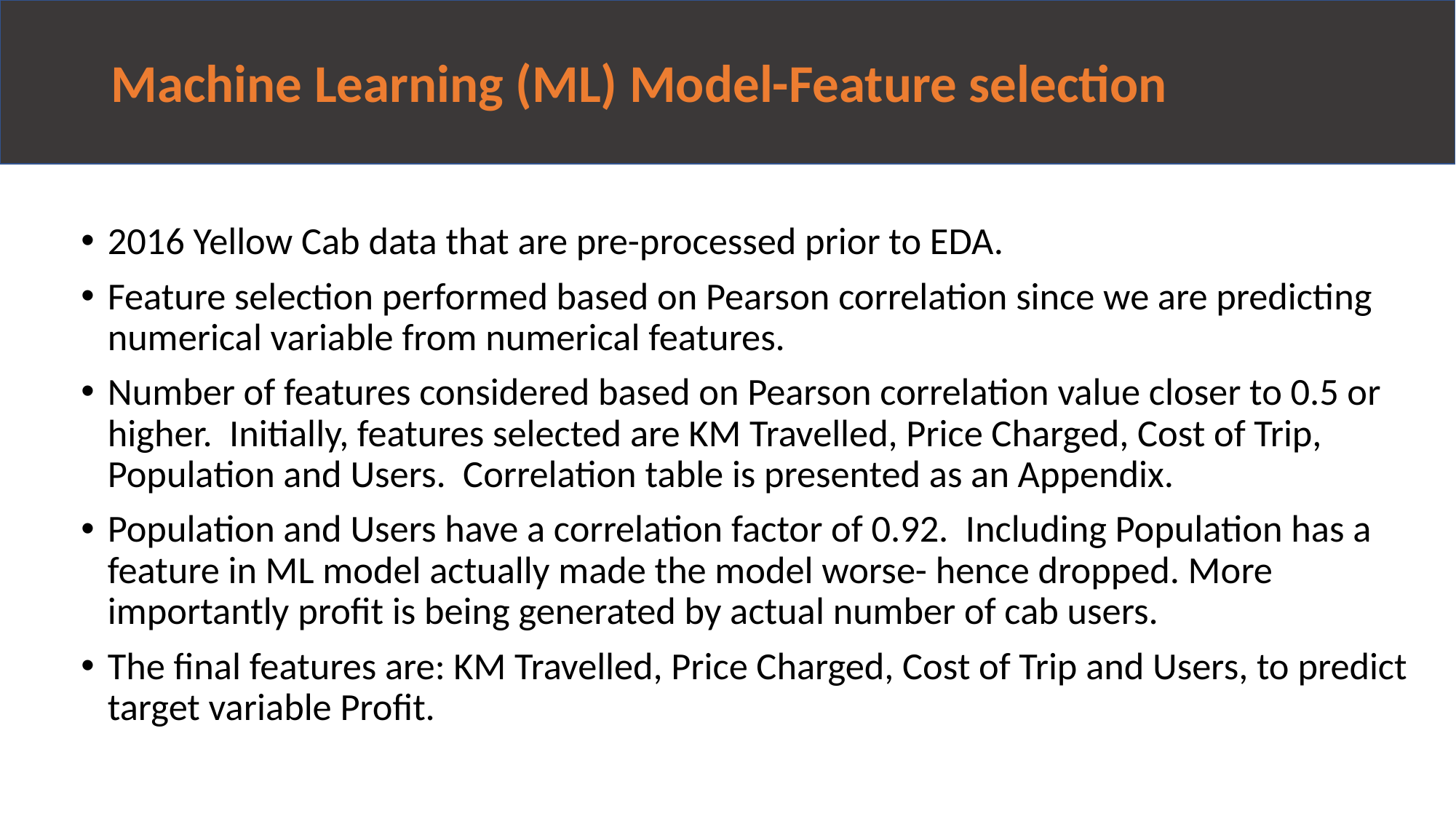

# Machine Learning (ML) Model-Feature selection
2016 Yellow Cab data that are pre-processed prior to EDA.
Feature selection performed based on Pearson correlation since we are predicting numerical variable from numerical features.
Number of features considered based on Pearson correlation value closer to 0.5 or higher.  Initially, features selected are KM Travelled, Price Charged, Cost of Trip, Population and Users.  Correlation table is presented as an Appendix.
Population and Users have a correlation factor of 0.92.  Including Population has a feature in ML model actually made the model worse- hence dropped. More importantly profit is being generated by actual number of cab users.
The final features are: KM Travelled, Price Charged, Cost of Trip and Users, to predict target variable Profit.